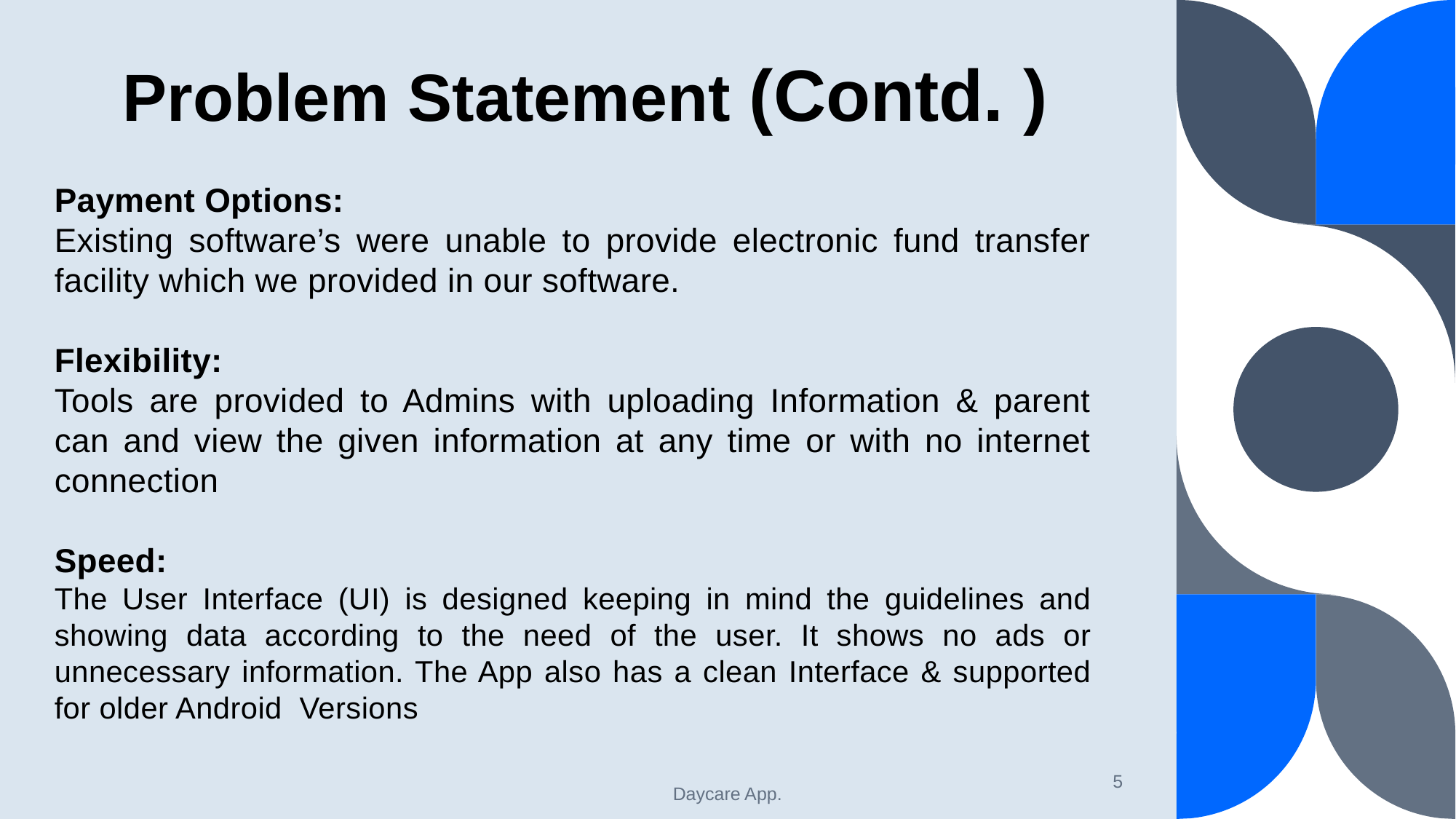

# Problem Statement (Contd. )

Payment Options:
Existing software’s were unable to provide electronic fund transfer facility which we provided in our software.

Flexibility:
Tools are provided to Admins with uploading Information & parent can and view the given information at any time or with no internet connection

Speed:
The User Interface (UI) is designed keeping in mind the guidelines and showing data according to the need of the user. It shows no ads or unnecessary information. The App also has a clean Interface & supported for older Android  Versions

5
Daycare App.